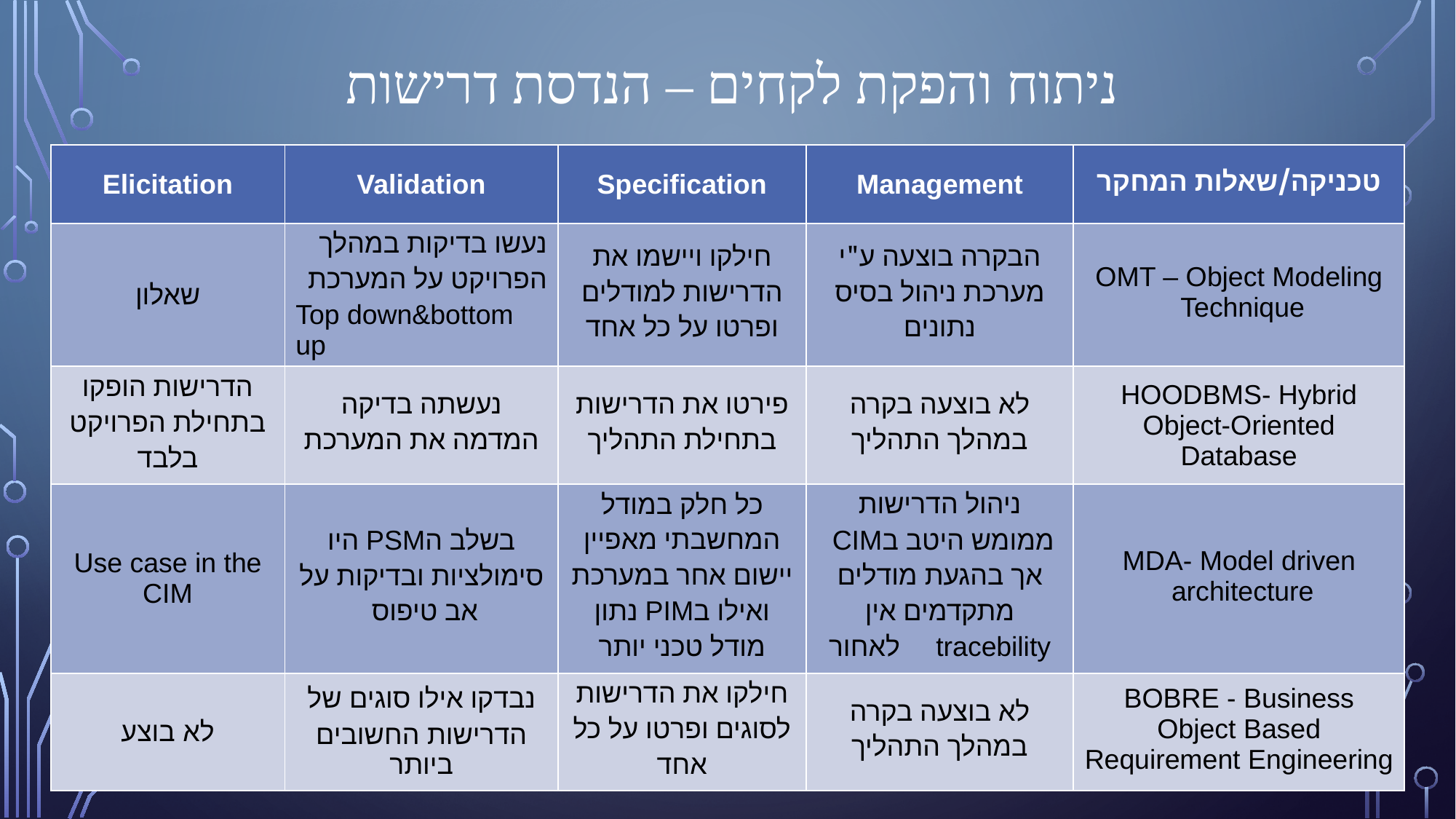

# ניתוח והפקת לקחים – הנדסת דרישות
| Elicitation | Validation | Specification | Management | טכניקה/שאלות המחקר |
| --- | --- | --- | --- | --- |
| שאלון | נעשו בדיקות במהלך הפרויקט על המערכת Top down&bottom up | חילקו ויישמו את הדרישות למודלים ופרטו על כל אחד | הבקרה בוצעה ע"י מערכת ניהול בסיס נתונים | OMT – Object Modeling Technique |
| הדרישות הופקו בתחילת הפרויקט בלבד | נעשתה בדיקה המדמה את המערכת | פירטו את הדרישות בתחילת התהליך | לא בוצעה בקרה במהלך התהליך | HOODBMS- Hybrid Object-Oriented Database |
| Use case in the CIM | בשלב הPSM היו סימולציות ובדיקות על אב טיפוס | כל חלק במודל המחשבתי מאפיין יישום אחר במערכת ואילו בPIM נתון מודל טכני יותר | ניהול הדרישות ממומש היטב בCIM אך בהגעת מודלים מתקדמים אין tracebility לאחור | MDA- Model driven architecture |
| לא בוצע | נבדקו אילו סוגים של הדרישות החשובים ביותר | חילקו את הדרישות לסוגים ופרטו על כל אחד | לא בוצעה בקרה במהלך התהליך | BOBRE - Business Object Based Requirement Engineering |